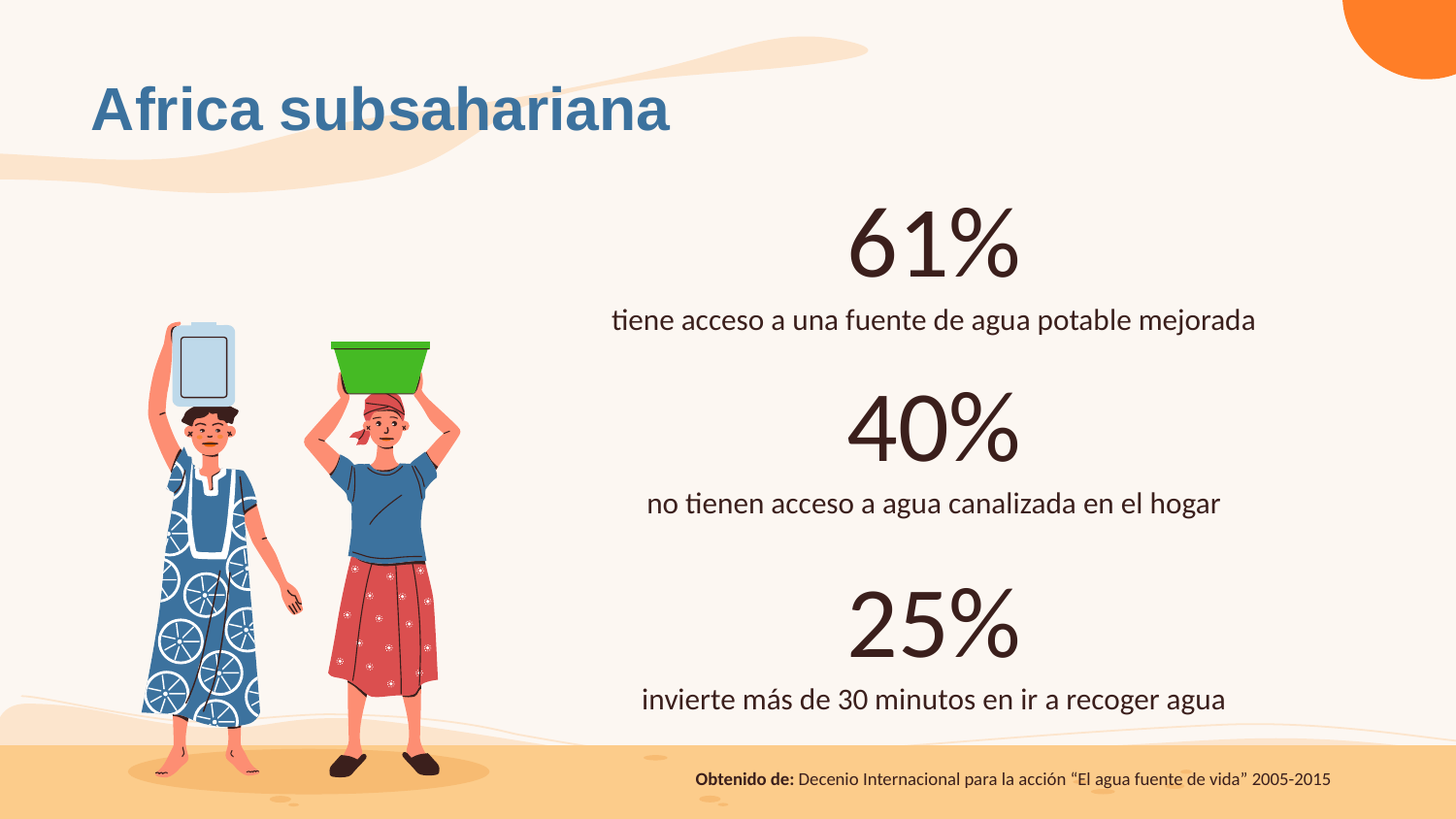

Africa subsahariana
61%
tiene acceso a una fuente de agua potable mejorada

# 40%
no tienen acceso a agua canalizada en el hogar
25%
invierte más de 30 minutos en ir a recoger agua
Obtenido de: Decenio Internacional para la acción “El agua fuente de vida” 2005-2015